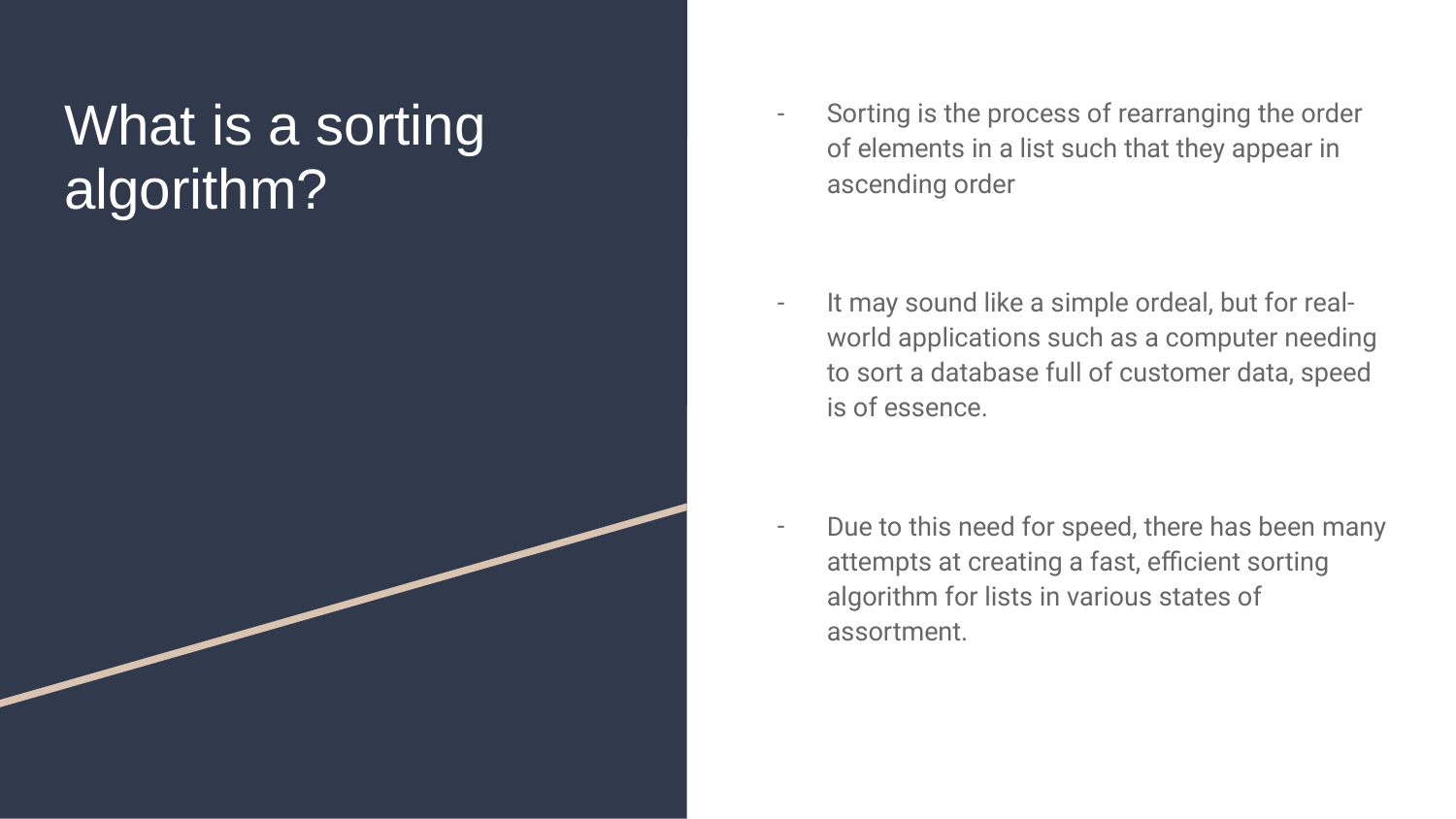

# What is a sorting algorithm?
Sorting is the process of rearranging the order of elements in a list such that they appear in ascending order

It may sound like a simple ordeal, but for real-world applications such as a computer needing to sort a database full of customer data, speed is of essence.

Due to this need for speed, there has been many attempts at creating a fast, efficient sorting algorithm for lists in various states of assortment.